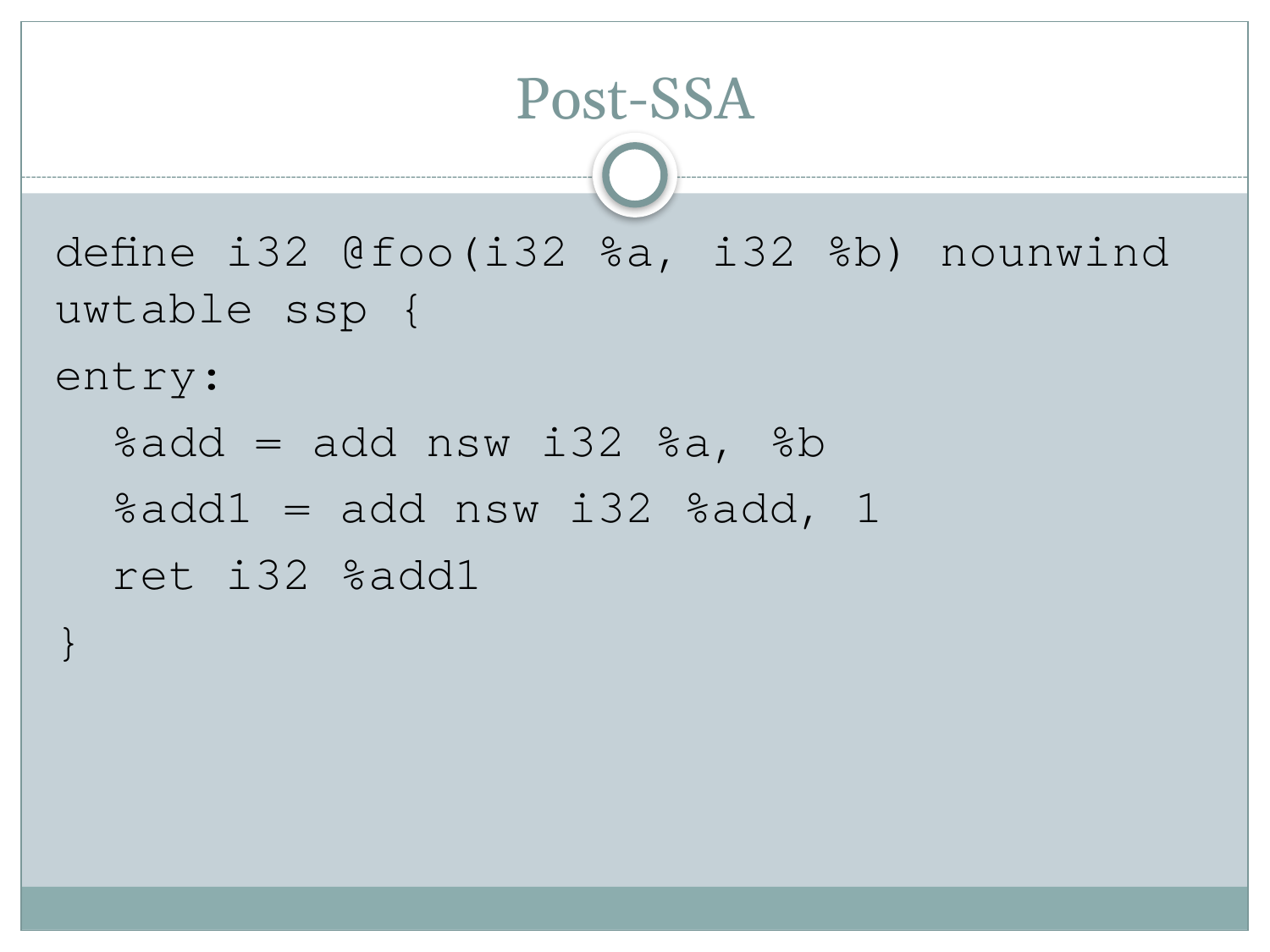

# Post-SSA
define i32 @foo(i32 %a, i32 %b) nounwind uwtable ssp {
entry:
  %add = add nsw i32 %a, %b
  %add1 = add nsw i32 %add, 1
  ret i32 %add1
}